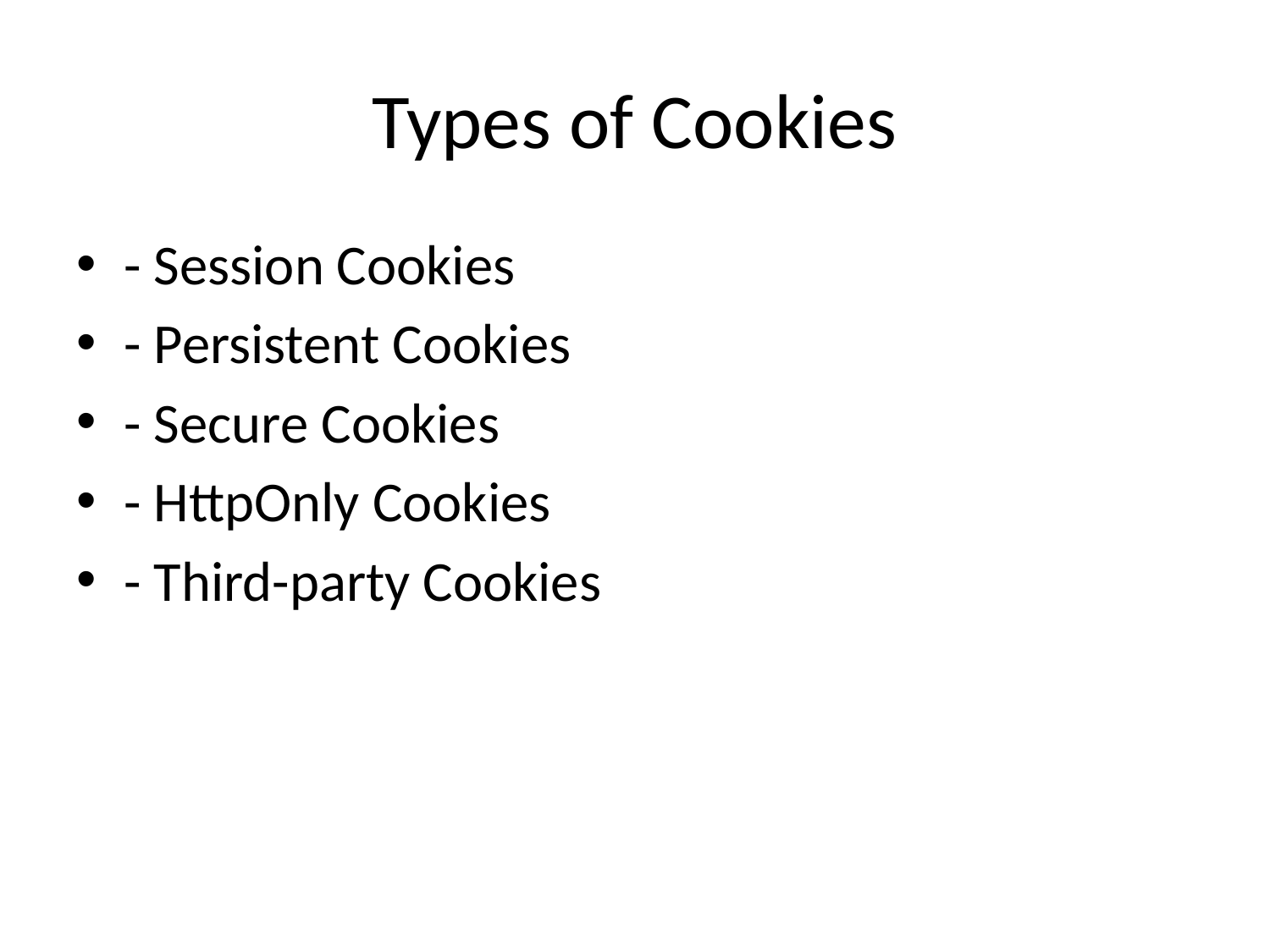

# Types of Cookies
- Session Cookies
- Persistent Cookies
- Secure Cookies
- HttpOnly Cookies
- Third-party Cookies